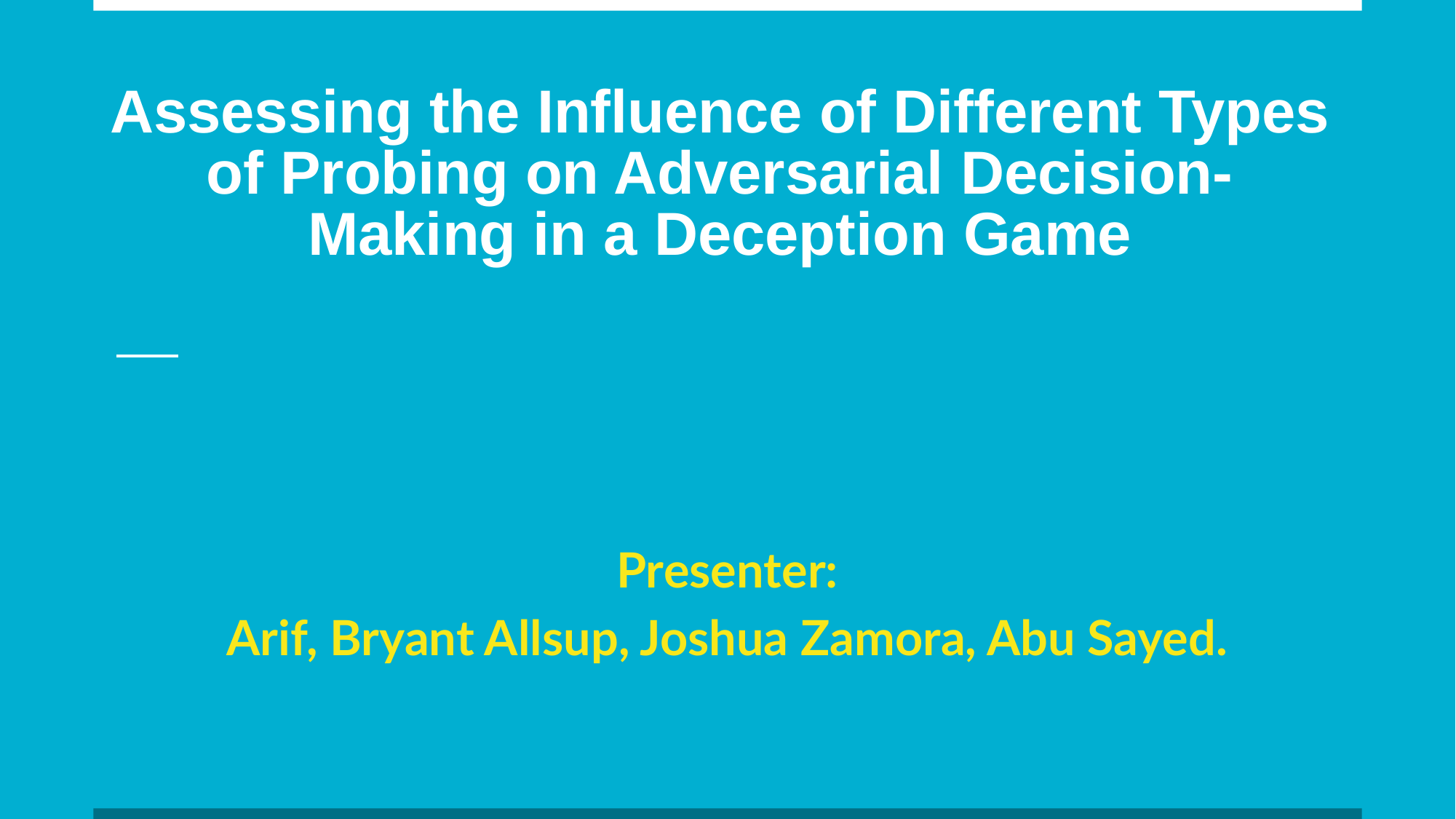

# Assessing the Influence of Different Types of Probing on Adversarial Decision-Making in a Deception Game

Presenter:
Arif, Bryant Allsup, Joshua Zamora, Abu Sayed.